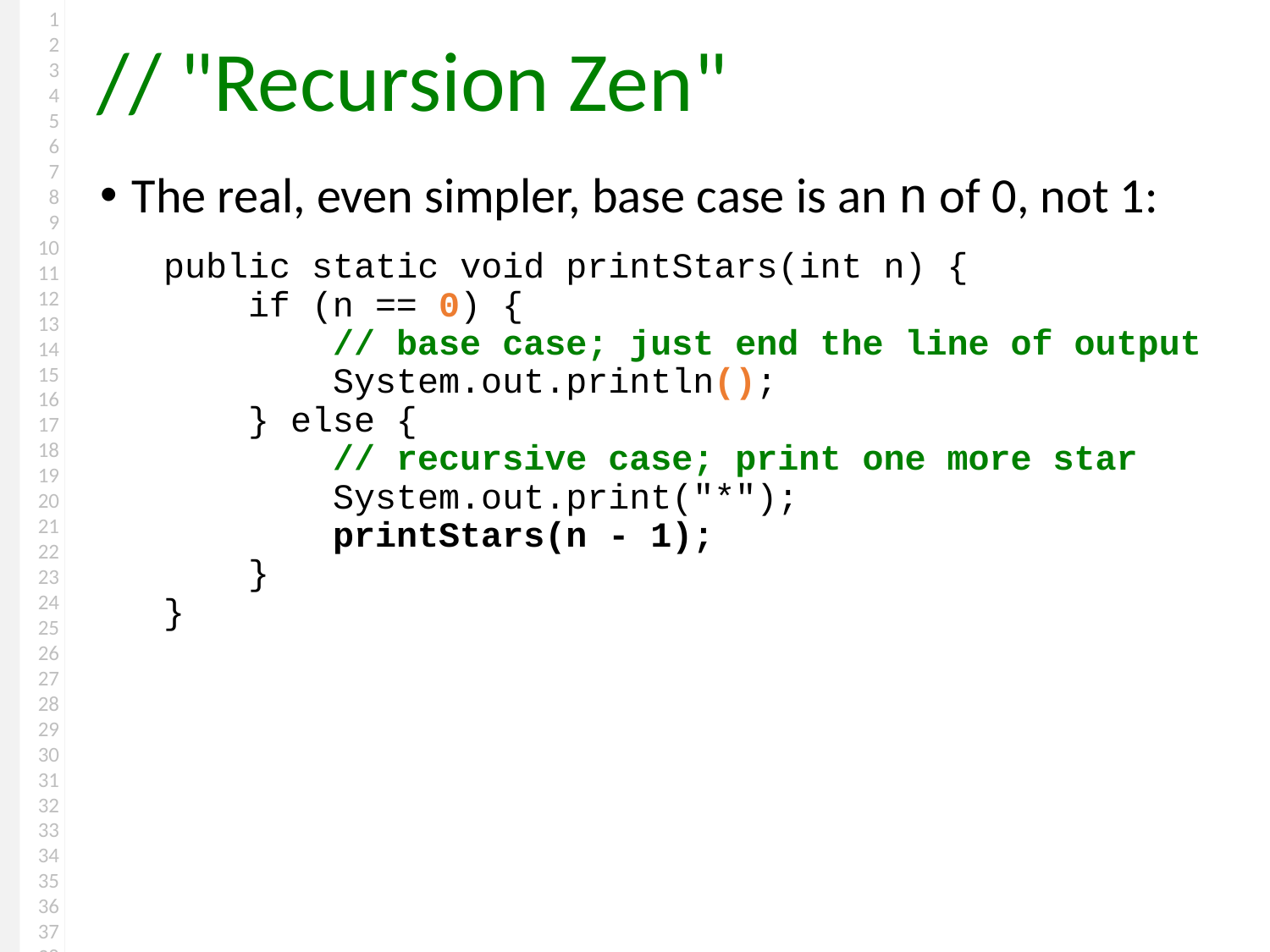

# "Recursion Zen"
The real, even simpler, base case is an n of 0, not 1:

public static void printStars(int n) {
    if (n == 0) {
        // base case; just end the line of output
        System.out.println();
    } else {
        // recursive case; print one more star
        System.out.print("*");
        printStars(n - 1);
    }
}